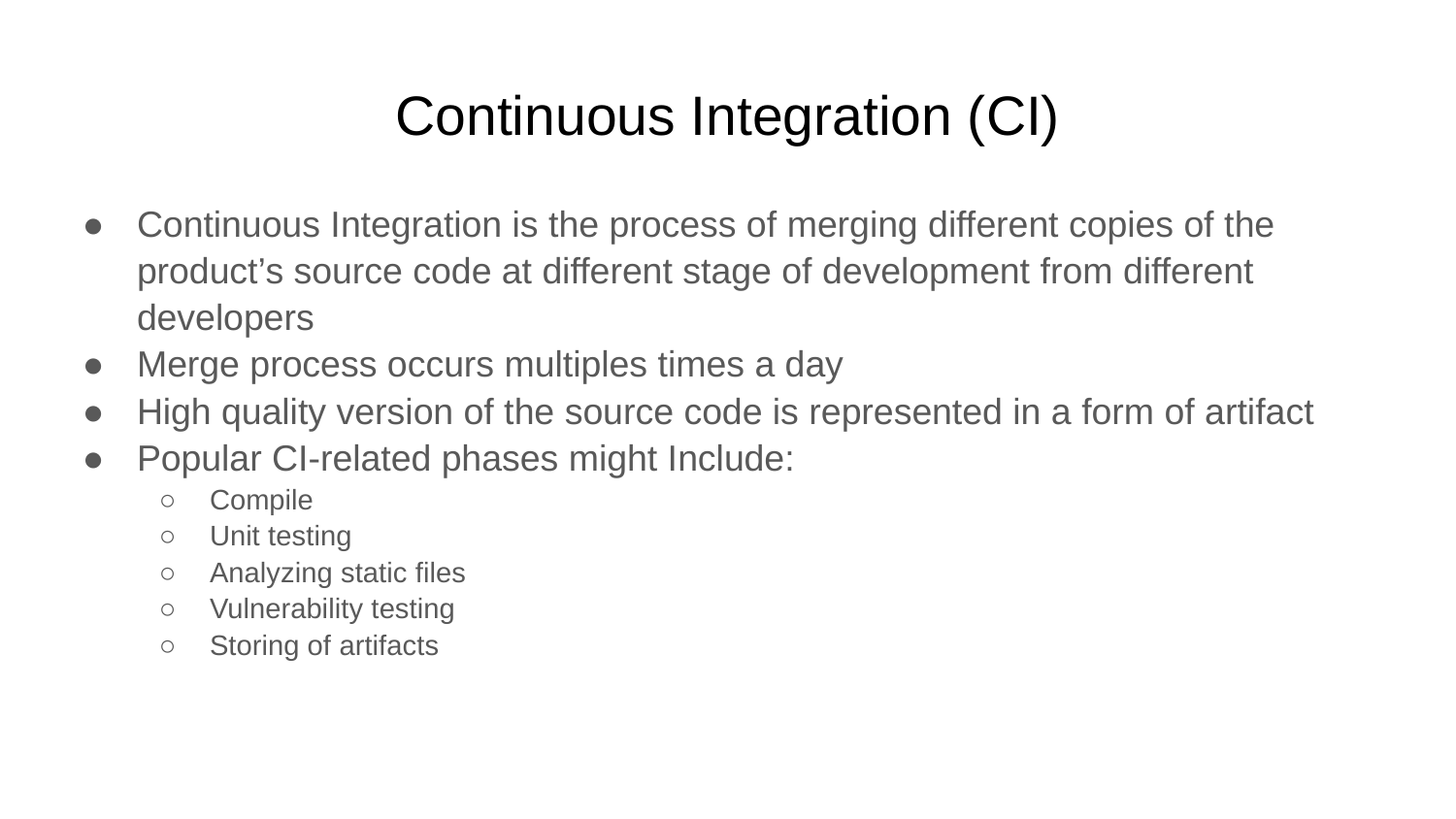

# Continuous Integration (CI)
Continuous Integration is the process of merging different copies of the product’s source code at different stage of development from different developers
Merge process occurs multiples times a day
High quality version of the source code is represented in a form of artifact
Popular CI-related phases might Include:
Compile
Unit testing
Analyzing static files
Vulnerability testing
Storing of artifacts